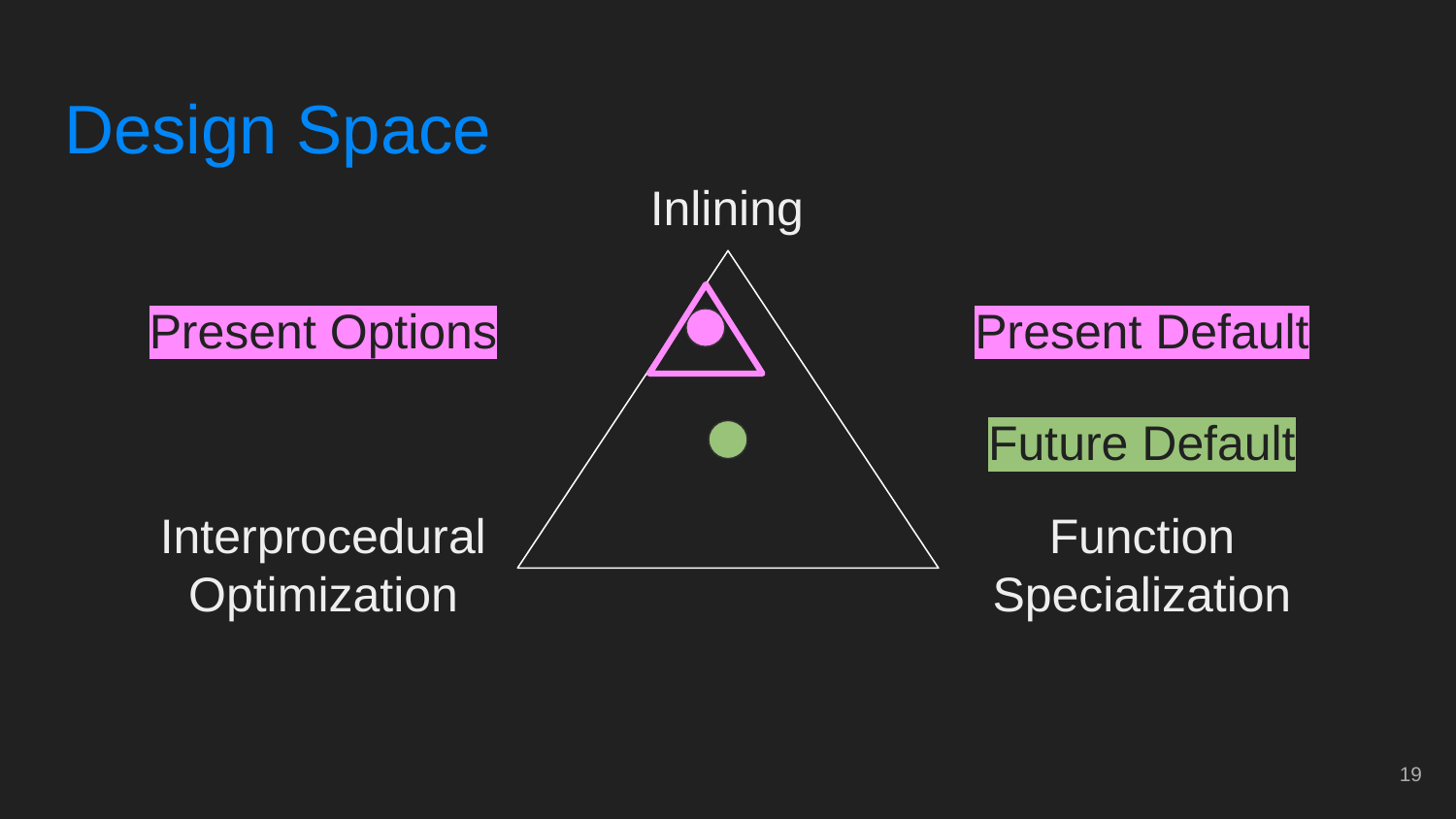

Design Space
Inlining

Present Options
Present Default

Future Default

Interprocedural Optimization
Function Specialization
19